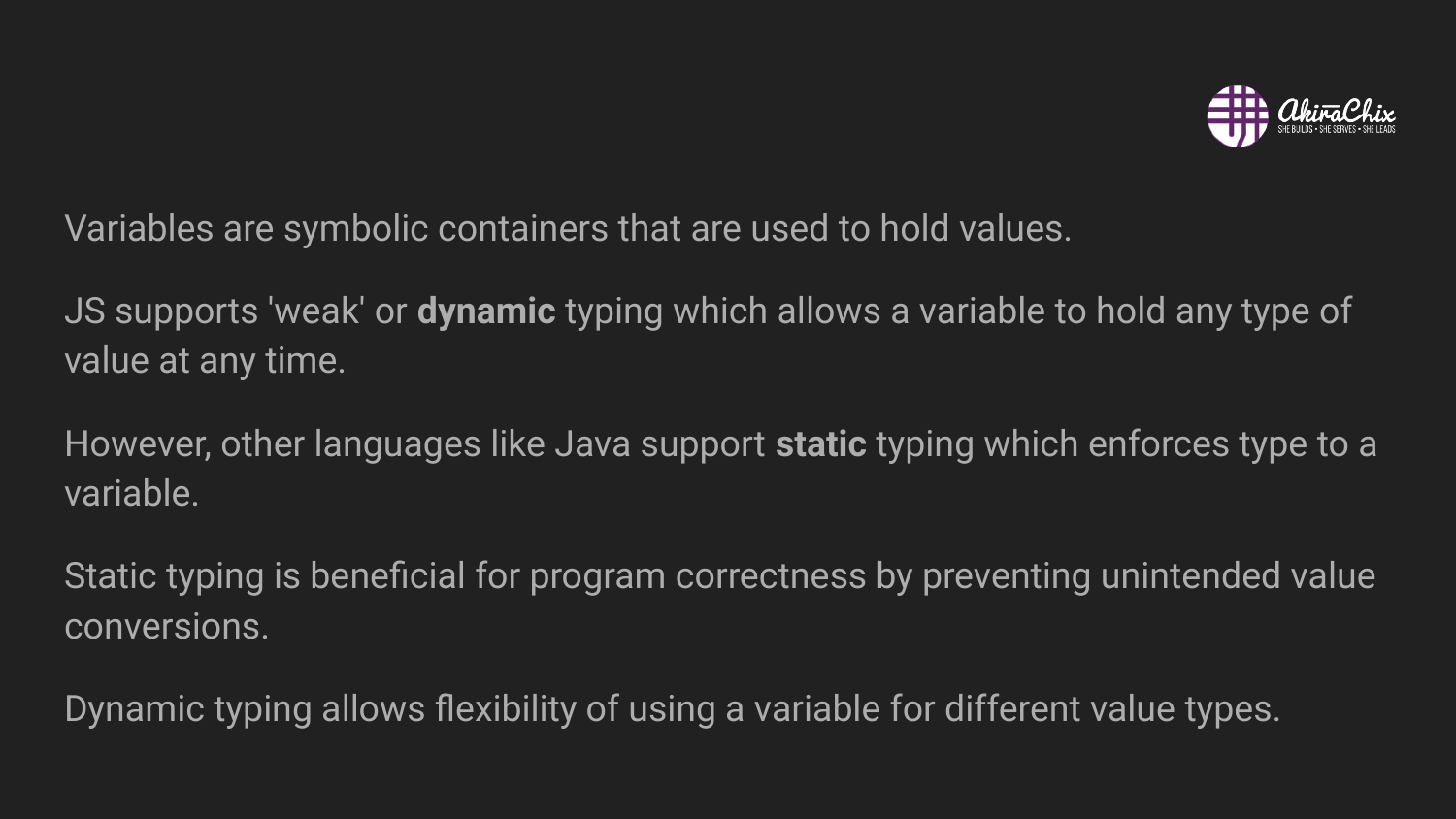

#
Variables are symbolic containers that are used to hold values.
JS supports 'weak' or dynamic typing which allows a variable to hold any type of value at any time.
However, other languages like Java support static typing which enforces type to a variable.
Static typing is beneficial for program correctness by preventing unintended value conversions.
Dynamic typing allows flexibility of using a variable for different value types.